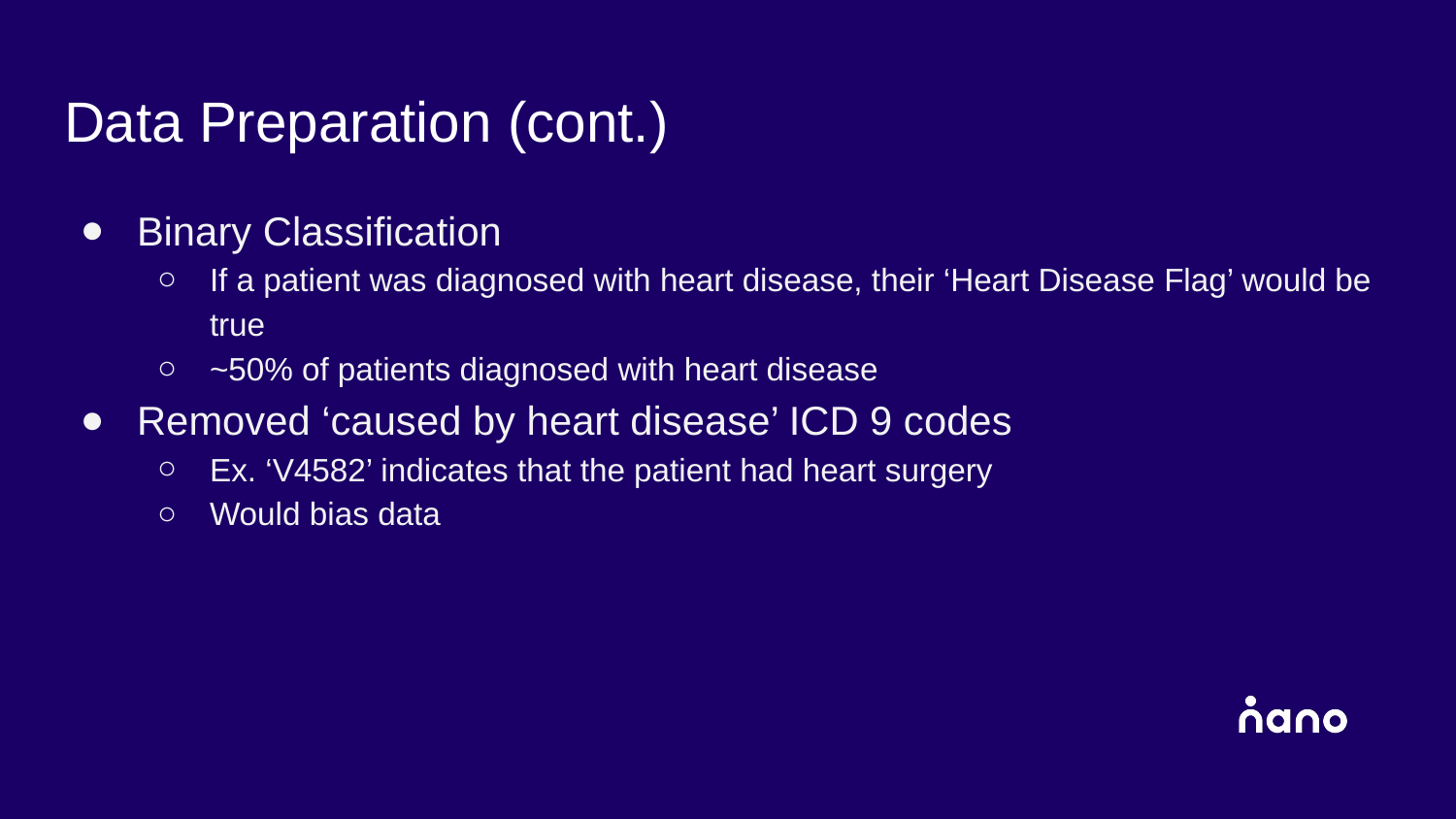

# Data Preparation (cont.)
Binary Classification
If a patient was diagnosed with heart disease, their ‘Heart Disease Flag’ would be true
~50% of patients diagnosed with heart disease
Removed ‘caused by heart disease’ ICD 9 codes
Ex. ‘V4582’ indicates that the patient had heart surgery
Would bias data